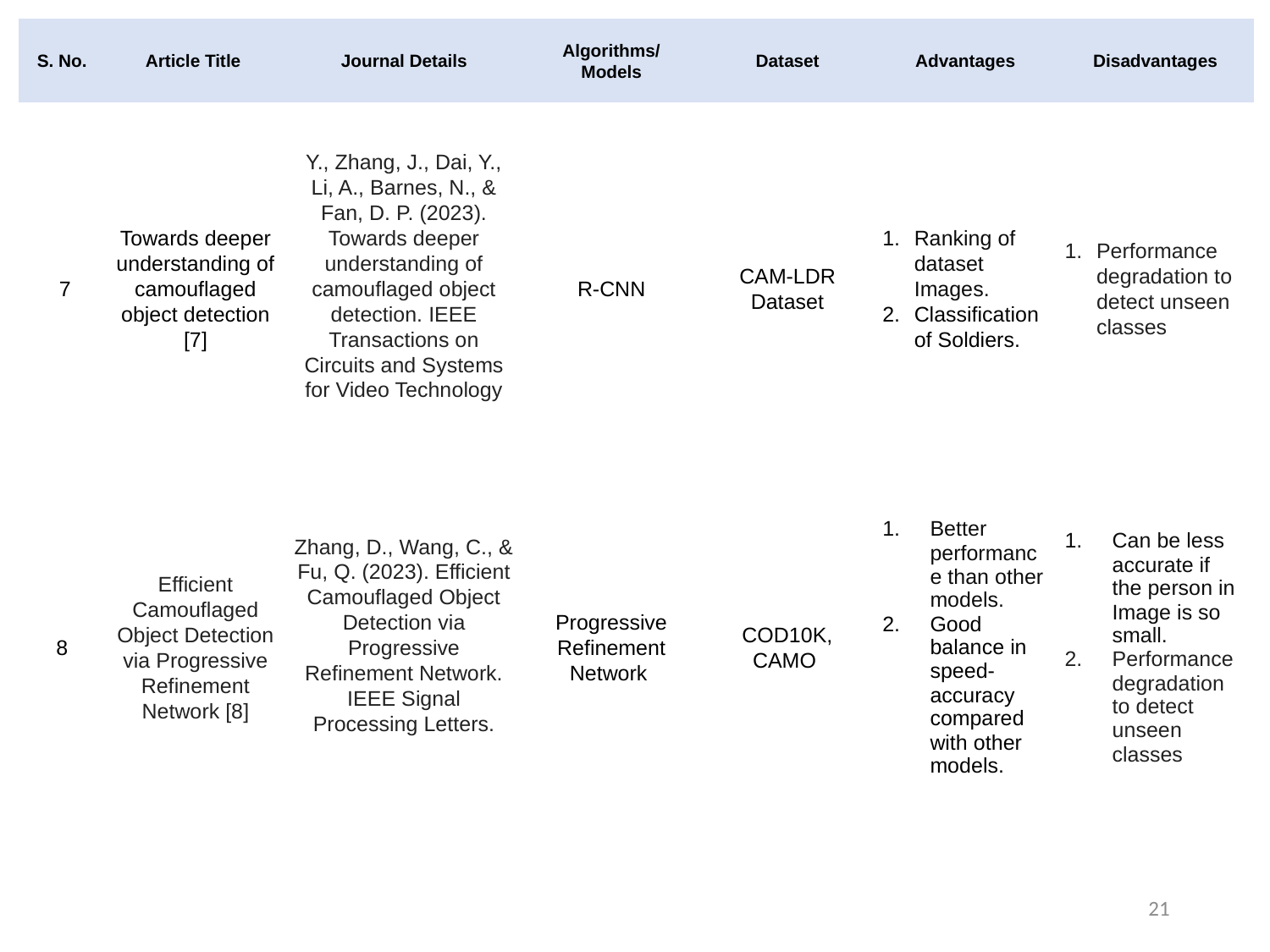

| S. No. | Article Title | Journal Details | Algorithms/ Models | Dataset | Advantages | Disadvantages |
| --- | --- | --- | --- | --- | --- | --- |
| 7 | Towards deeper understanding of camouflaged object detection [7] | Y., Zhang, J., Dai, Y., Li, A., Barnes, N., & Fan, D. P. (2023). Towards deeper understanding of camouflaged object detection. IEEE Transactions on Circuits and Systems for Video Technology | R-CNN | CAM-LDR Dataset | Ranking of dataset Images. Classification of Soldiers. | Performance degradation to detect unseen classes |
| 8 | Efficient Camouflaged Object Detection via Progressive Refinement Network [8] | Zhang, D., Wang, C., & Fu, Q. (2023). Efficient Camouflaged Object Detection via Progressive Refinement Network. IEEE Signal Processing Letters. | Progressive Refinement Network | COD10K, CAMO | Better performance than other models. Good balance in speed-accuracy compared with other models. | Can be less accurate if the person in Image is so small. Performance degradation to detect unseen classes |
21